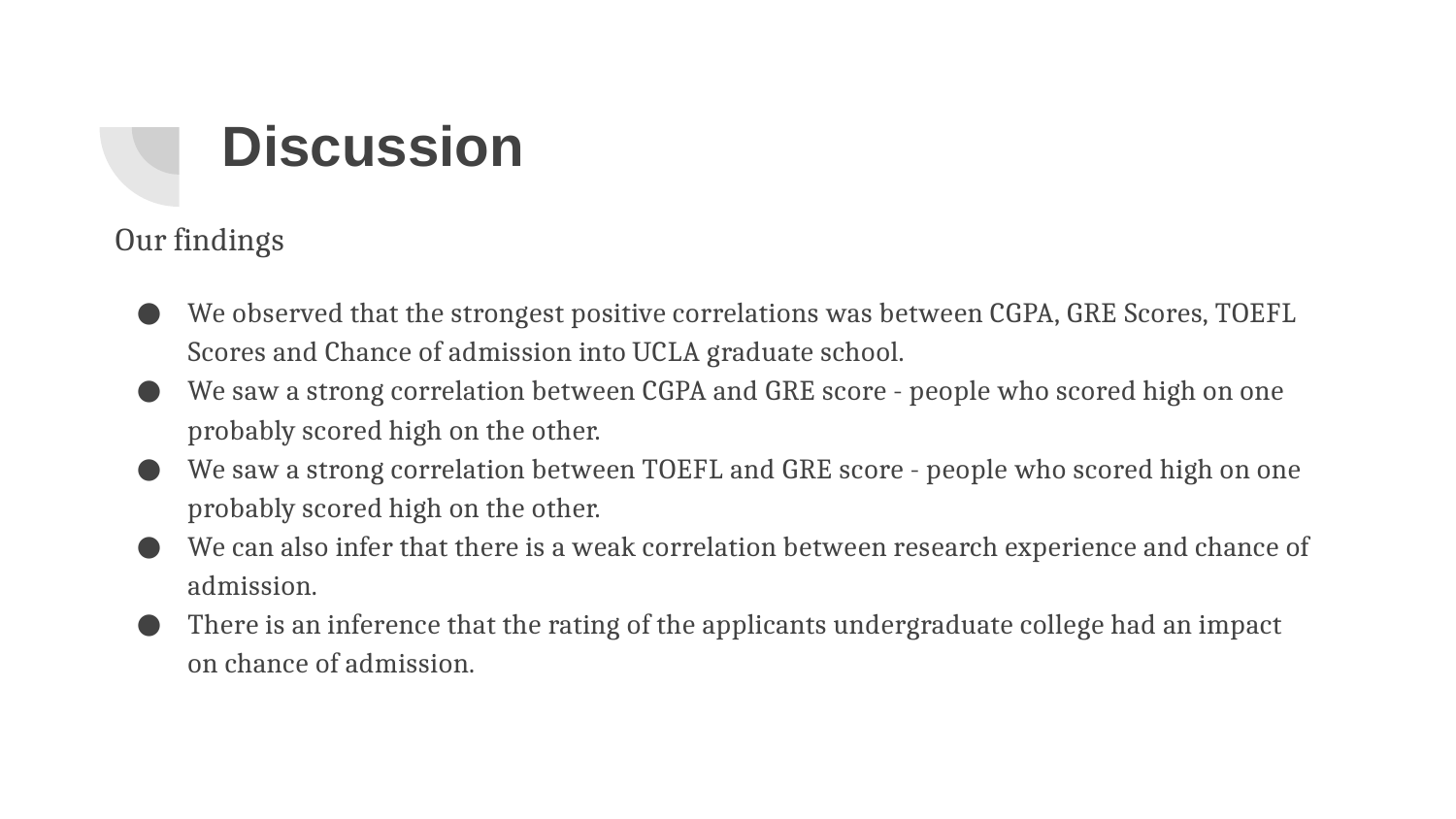

# Discussion
Our findings
We observed that the strongest positive correlations was between CGPA, GRE Scores, TOEFL Scores and Chance of admission into UCLA graduate school.
We saw a strong correlation between CGPA and GRE score - people who scored high on one probably scored high on the other.
We saw a strong correlation between TOEFL and GRE score - people who scored high on one probably scored high on the other.
We can also infer that there is a weak correlation between research experience and chance of admission.
There is an inference that the rating of the applicants undergraduate college had an impact on chance of admission.